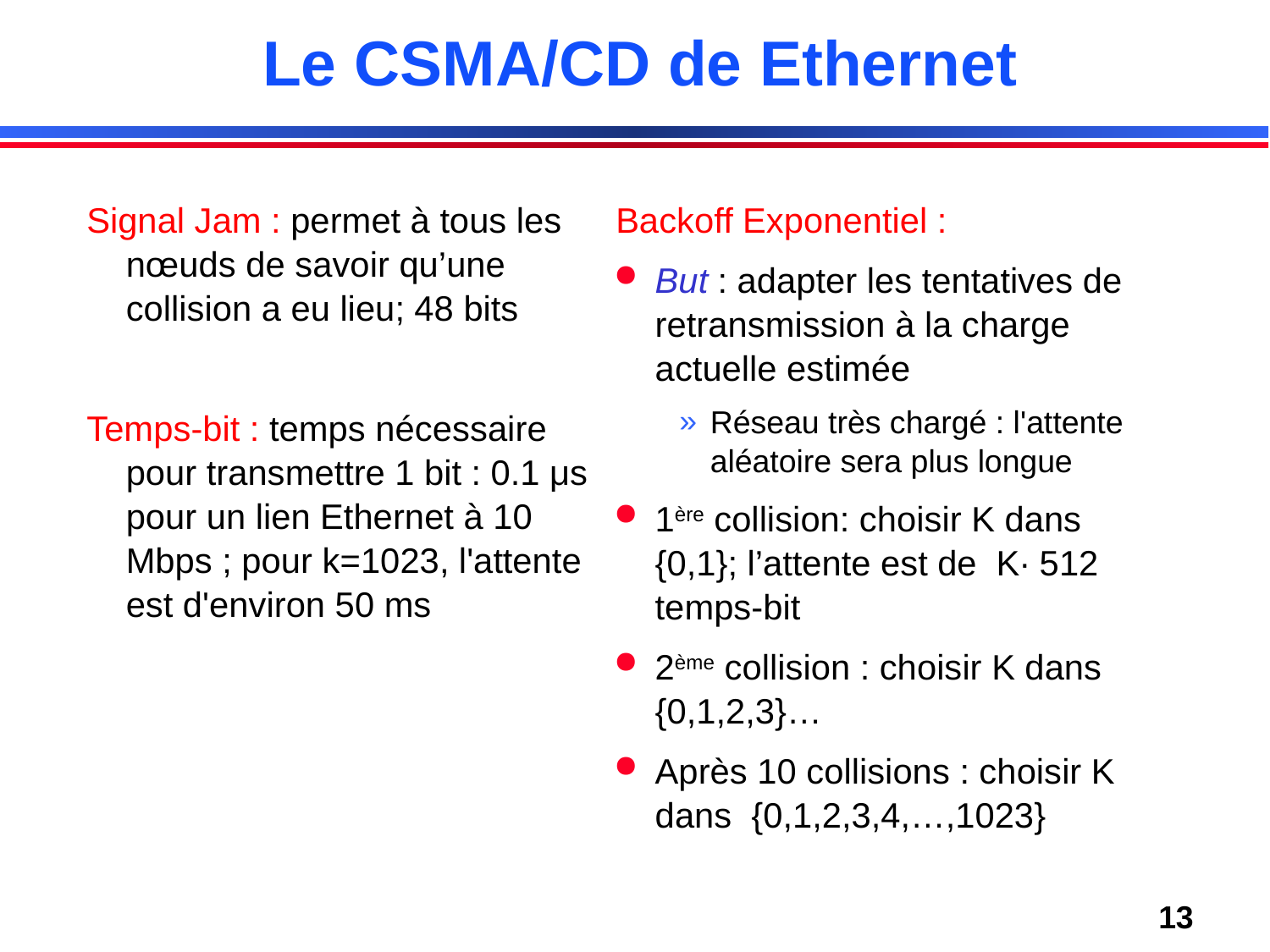

# Le CSMA/CD de Ethernet
Signal Jam : permet à tous les nœuds de savoir qu’une collision a eu lieu; 48 bits

Temps-bit : temps nécessaire pour transmettre 1 bit : 0.1 μs pour un lien Ethernet à 10 Mbps ; pour k=1023, l'attente est d'environ 50 ms

Backoff Exponentiel :
But : adapter les tentatives de retransmission à la charge actuelle estimée
Réseau très chargé : l'attente aléatoire sera plus longue
1ère collision: choisir K dans {0,1}; l’attente est de  K· 512 temps-bit
2ème collision : choisir K dans {0,1,2,3}…
Après 10 collisions : choisir K dans  {0,1,2,3,4,…,1023}